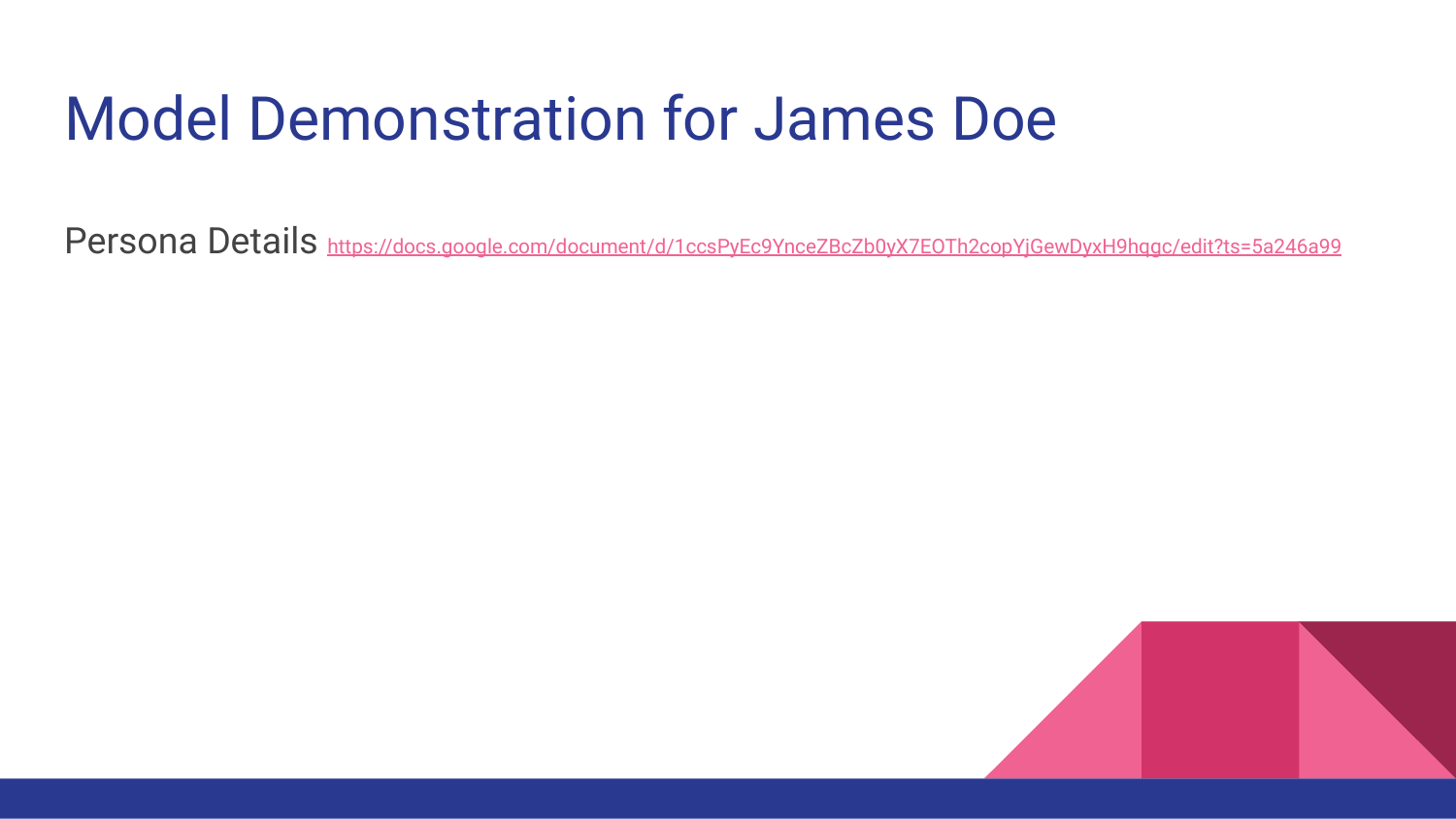

# Model Demonstration for James Doe
Persona Details https://docs.google.com/document/d/1ccsPyEc9YnceZBcZb0yX7EOTh2copYjGewDyxH9hqgc/edit?ts=5a246a99